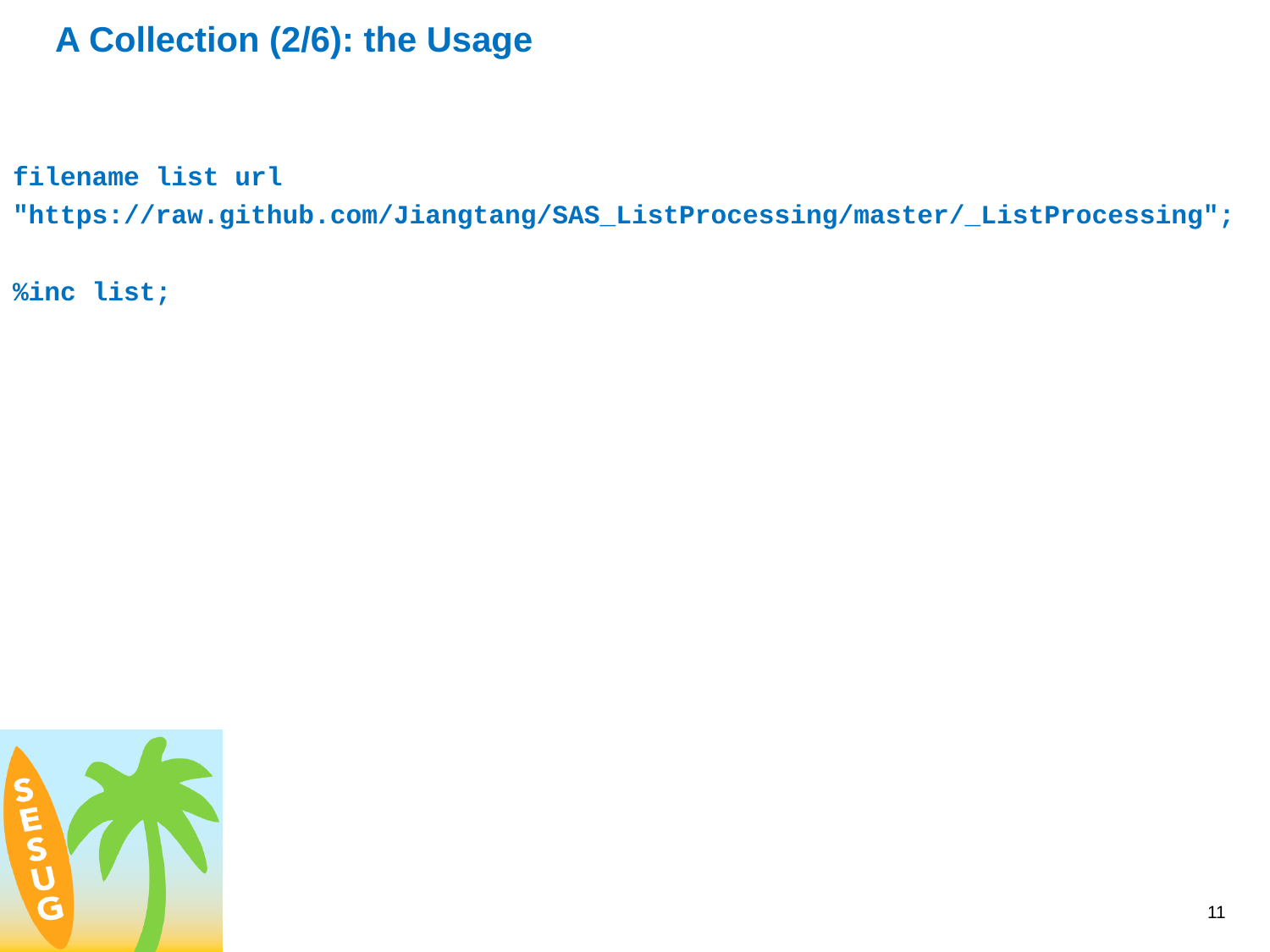

# A Collection (2/6): the Usage
filename list url "https://raw.github.com/Jiangtang/SAS_ListProcessing/master/_ListProcessing";

%inc list;